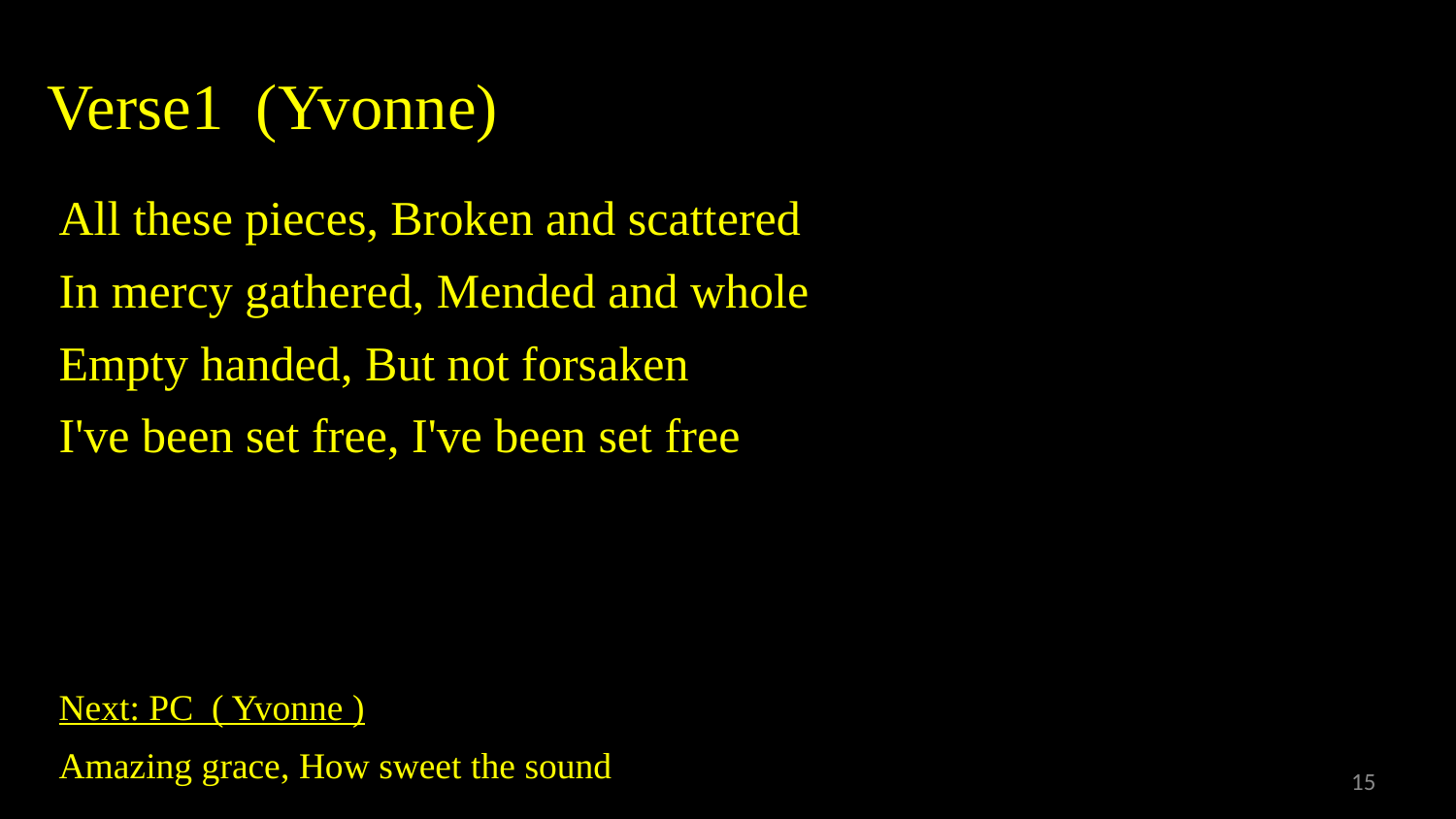

# Verse1  (Yvonne)
All these pieces, Broken and scattered
In mercy gathered, Mended and whole
Empty handed, But not forsaken
I've been set free, I've been set free

Next: PC  ( Yvonne )
Amazing grace, How sweet the sound

15